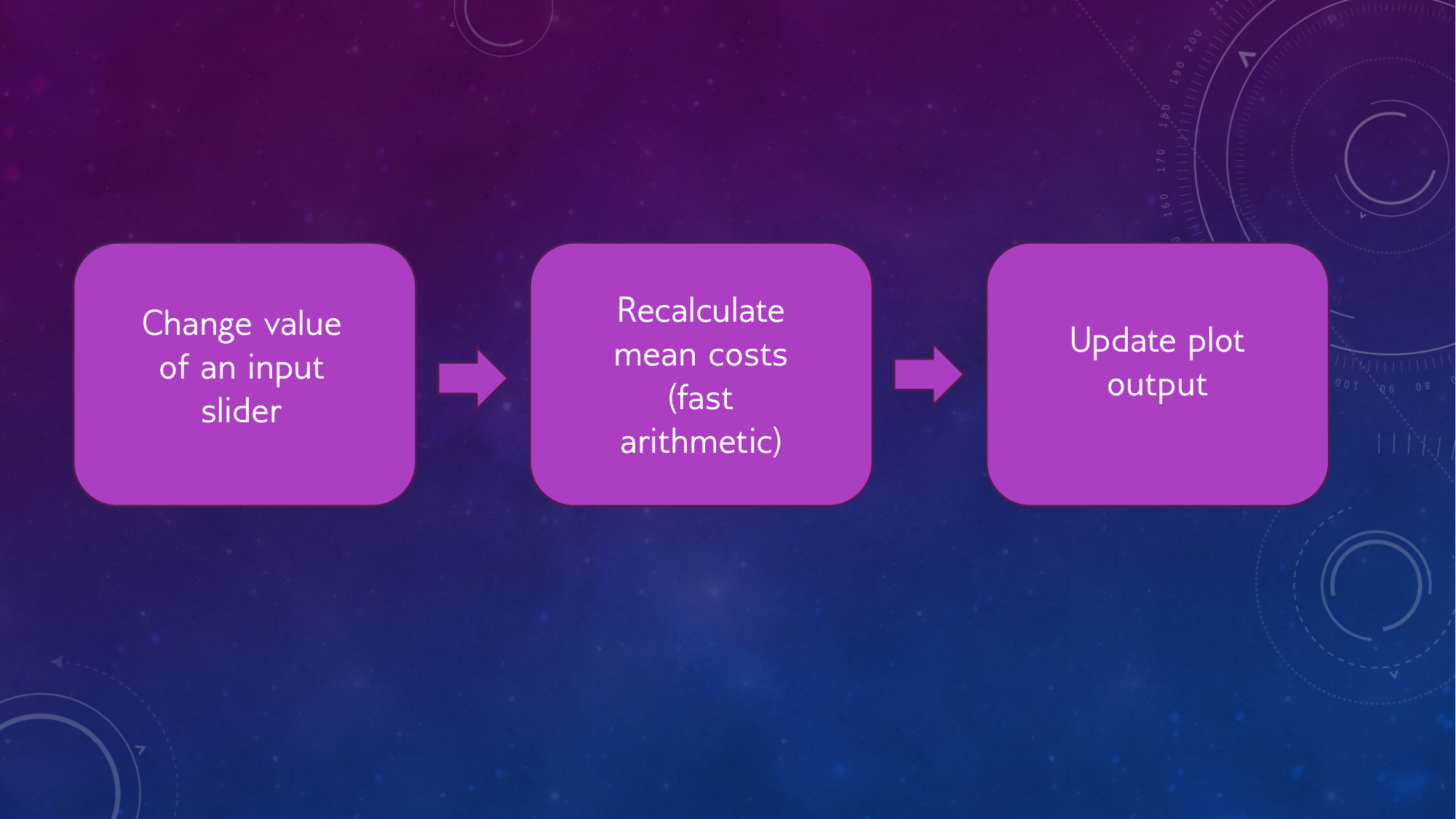

Recalculate mean costs (fast arithmetic)
Change value of an input slider
Update plot output